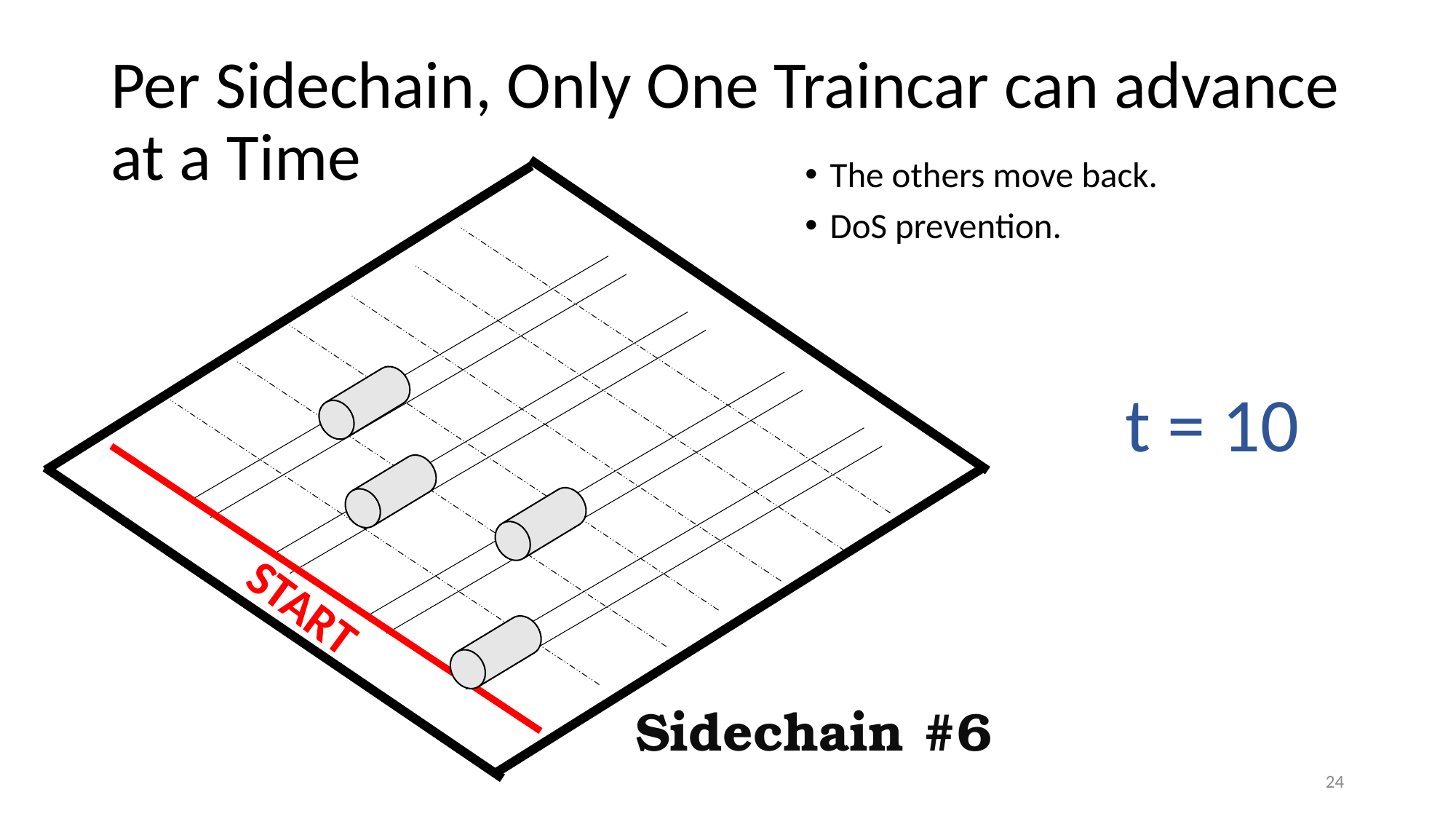

# Per Sidechain, Only One Traincar can advance at a Time
The others move back.
DoS prevention.
t = 10

START

Sidechain #6
24